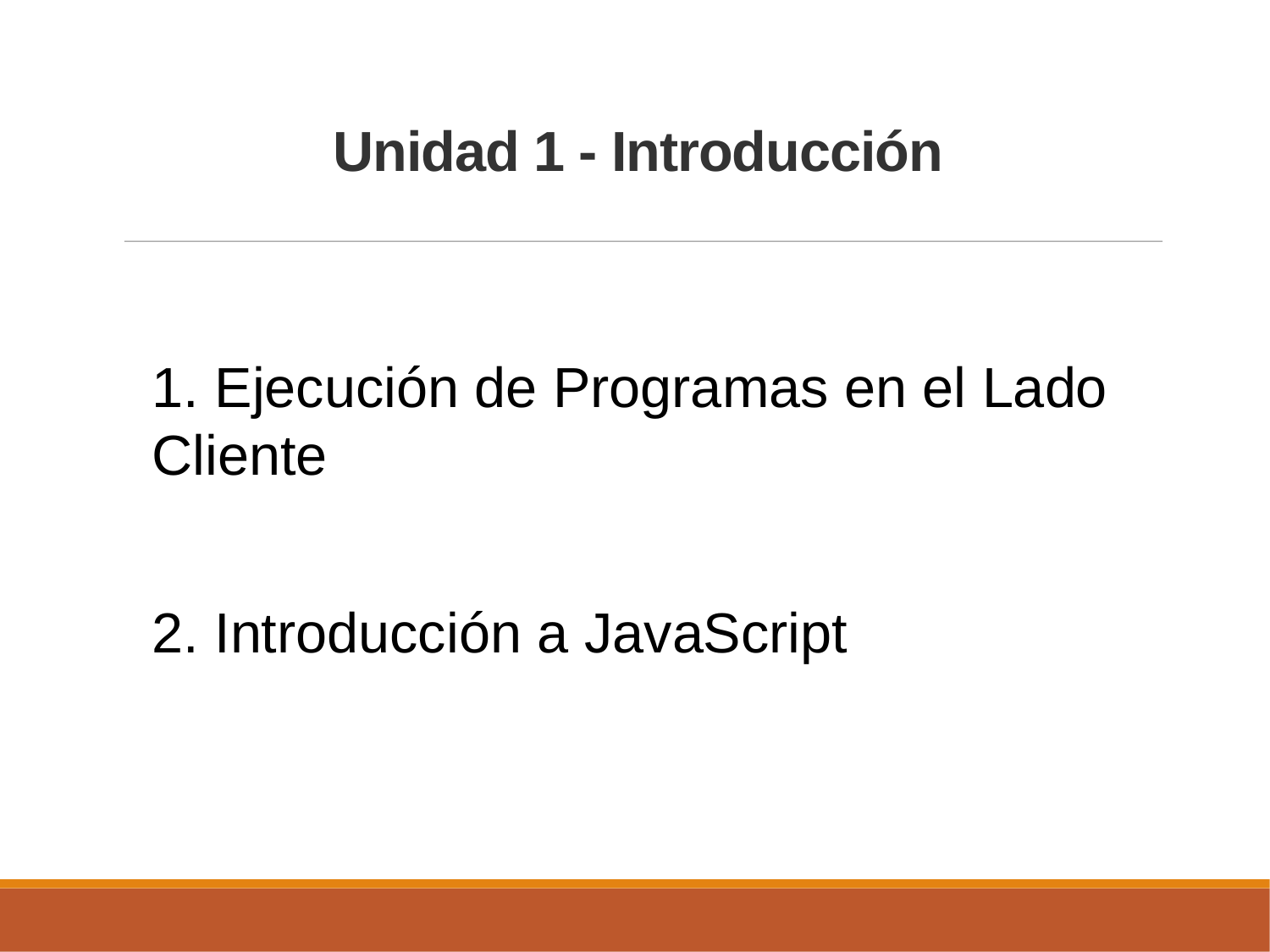

Unidad 1 - Introducción
1. Ejecución de Programas en el Lado Cliente
2. Introducción a JavaScript